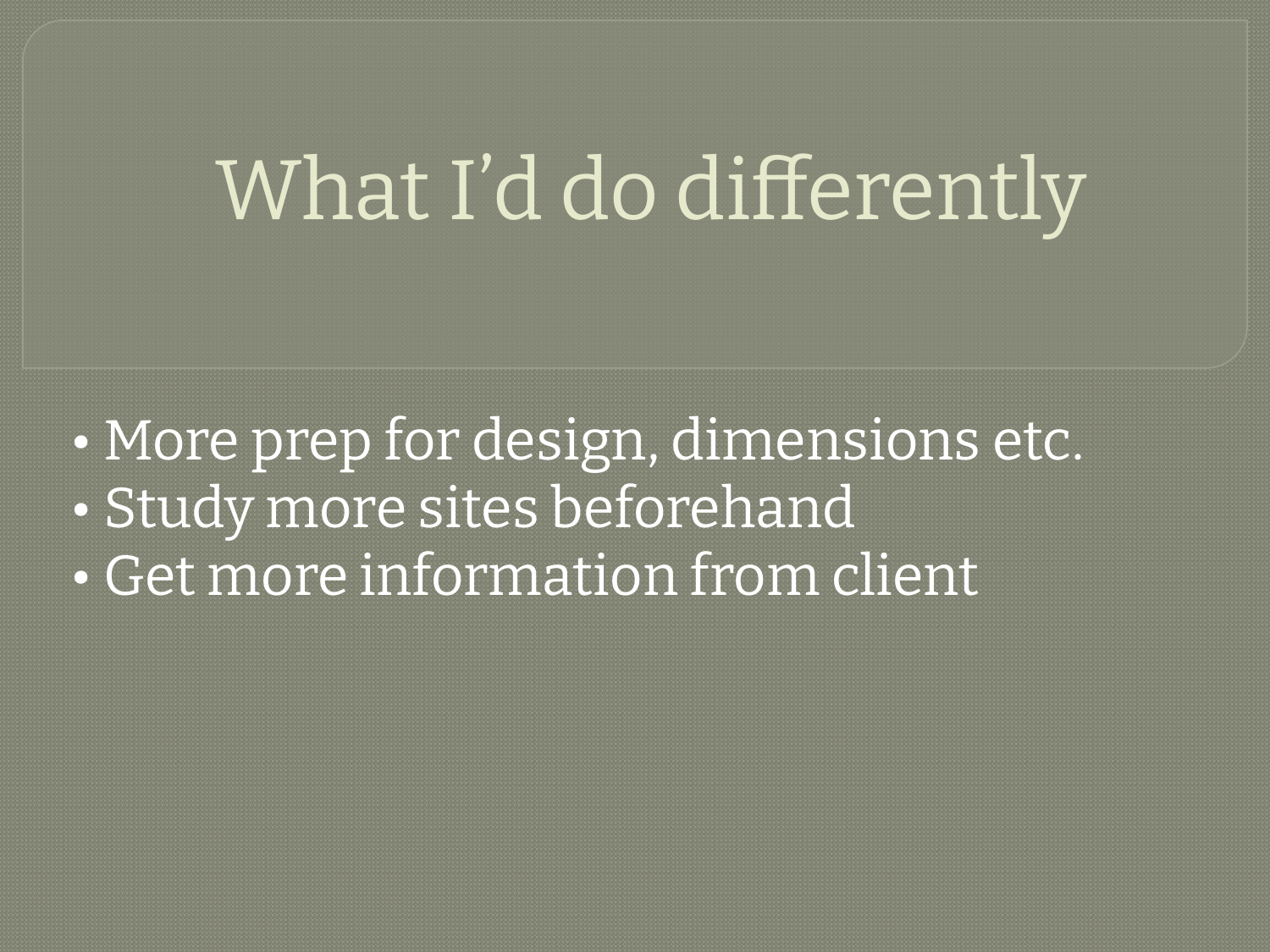

# What I’d do differently
• More prep for design, dimensions etc.
• Study more sites beforehand
• Get more information from client